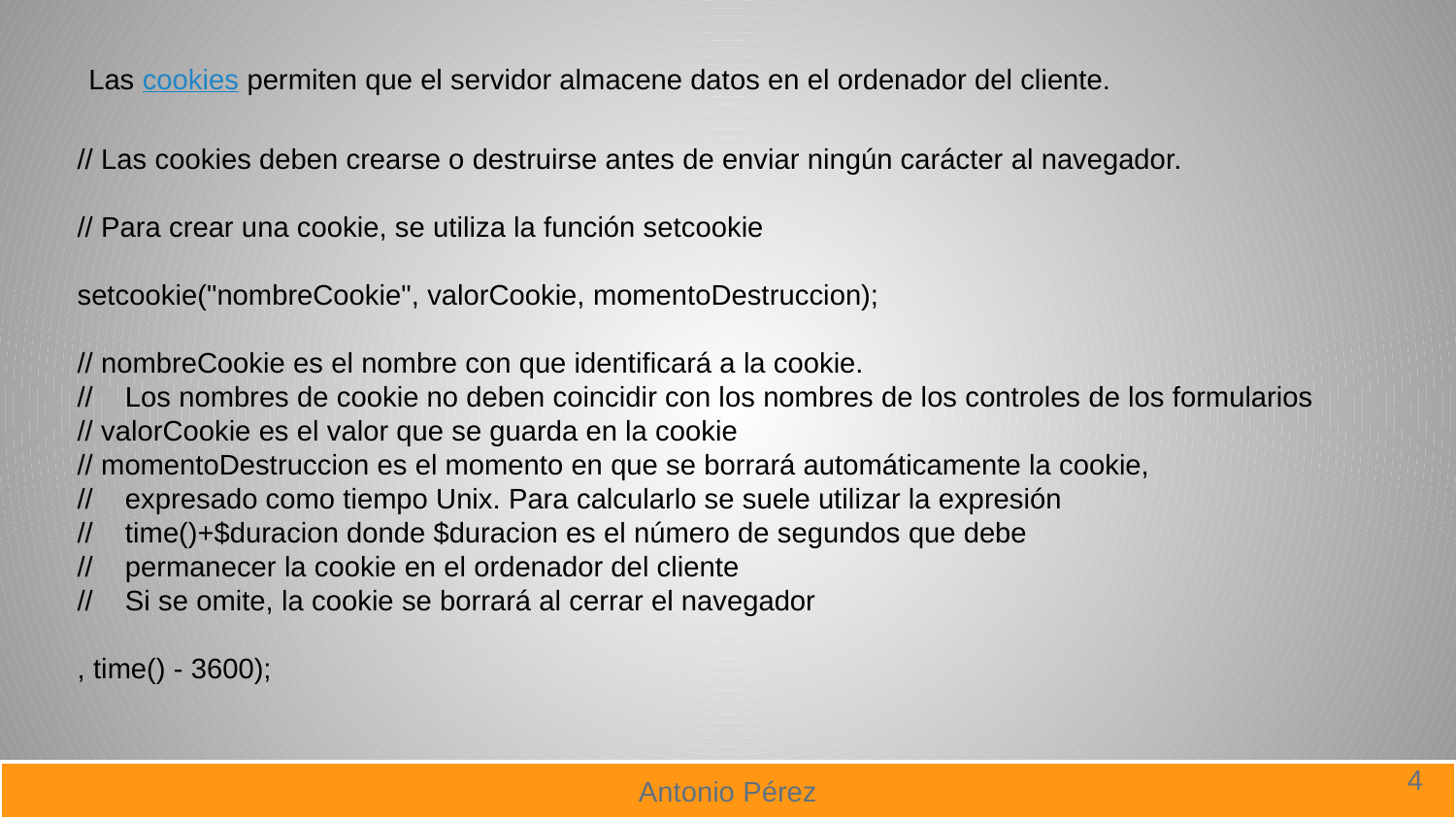

Las cookies permiten que el servidor almacene datos en el ordenador del cliente.
// Las cookies deben crearse o destruirse antes de enviar ningún carácter al navegador.

// Para crear una cookie, se utiliza la función setcookie

setcookie("nombreCookie", valorCookie, momentoDestruccion);

// nombreCookie es el nombre con que identificará a la cookie.
//    Los nombres de cookie no deben coincidir con los nombres de los controles de los formularios
// valorCookie es el valor que se guarda en la cookie
// momentoDestruccion es el momento en que se borrará automáticamente la cookie,
//    expresado como tiempo Unix. Para calcularlo se suele utilizar la expresión
//    time()+$duracion donde $duracion es el número de segundos que debe
//    permanecer la cookie en el ordenador del cliente
//    Si se omite, la cookie se borrará al cerrar el navegador

, time() - 3600);
4